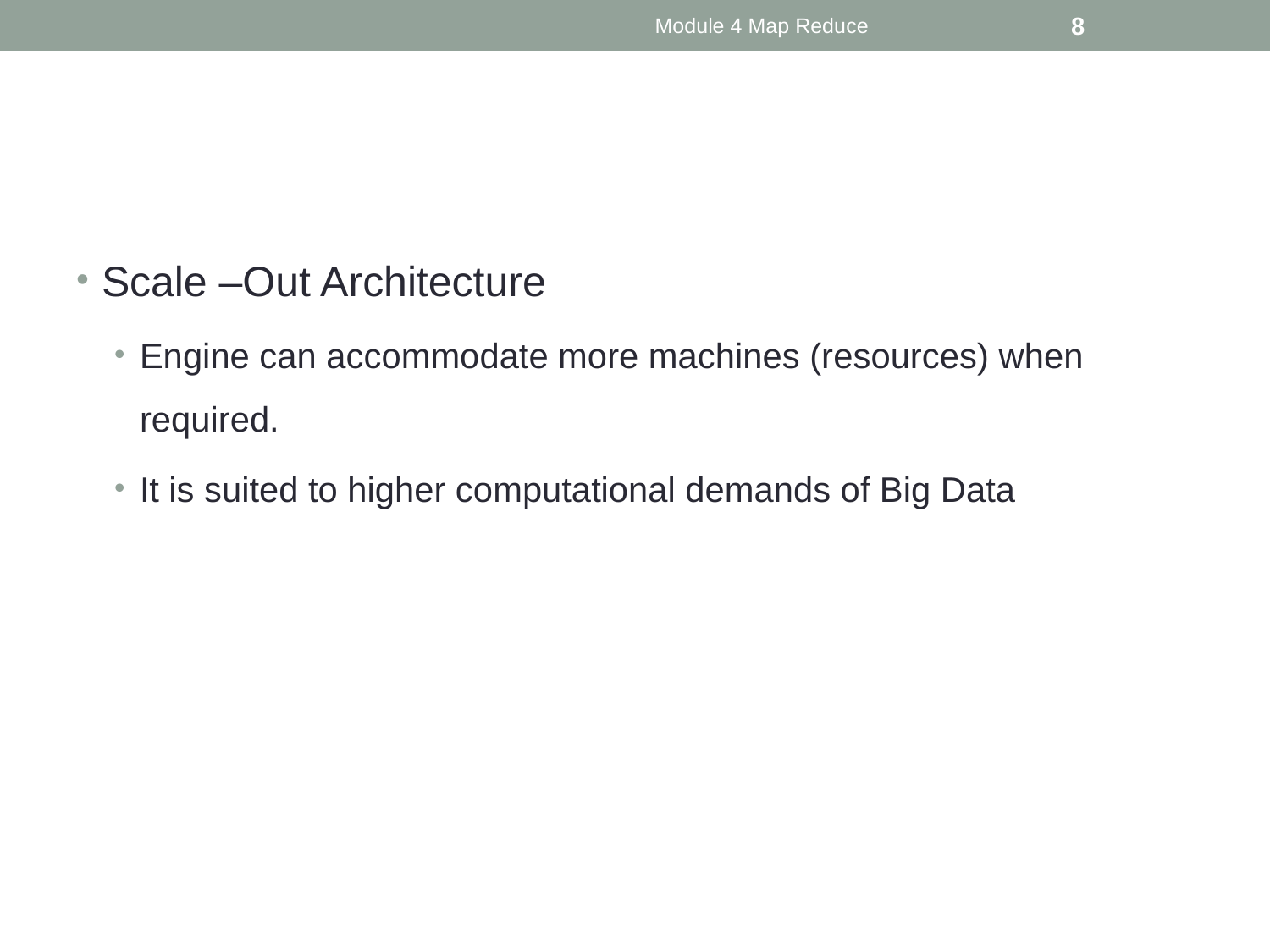

Module 4 Map Reduce
8
Scale –Out Architecture
Engine can accommodate more machines (resources) when required.
It is suited to higher computational demands of Big Data